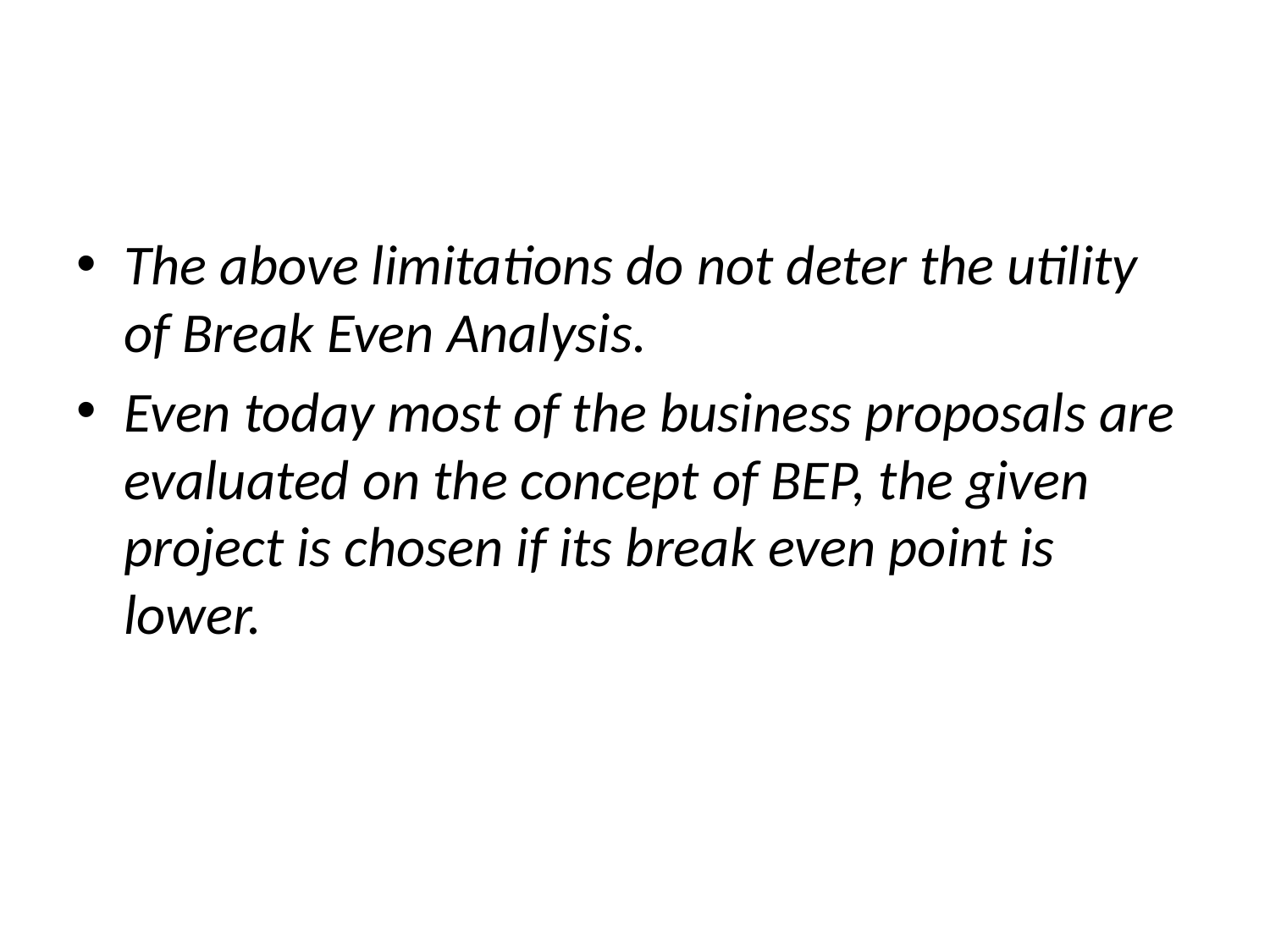

The above limitations do not deter the utility of Break Even Analysis.
Even today most of the business proposals are evaluated on the concept of BEP, the given project is chosen if its break even point is lower.